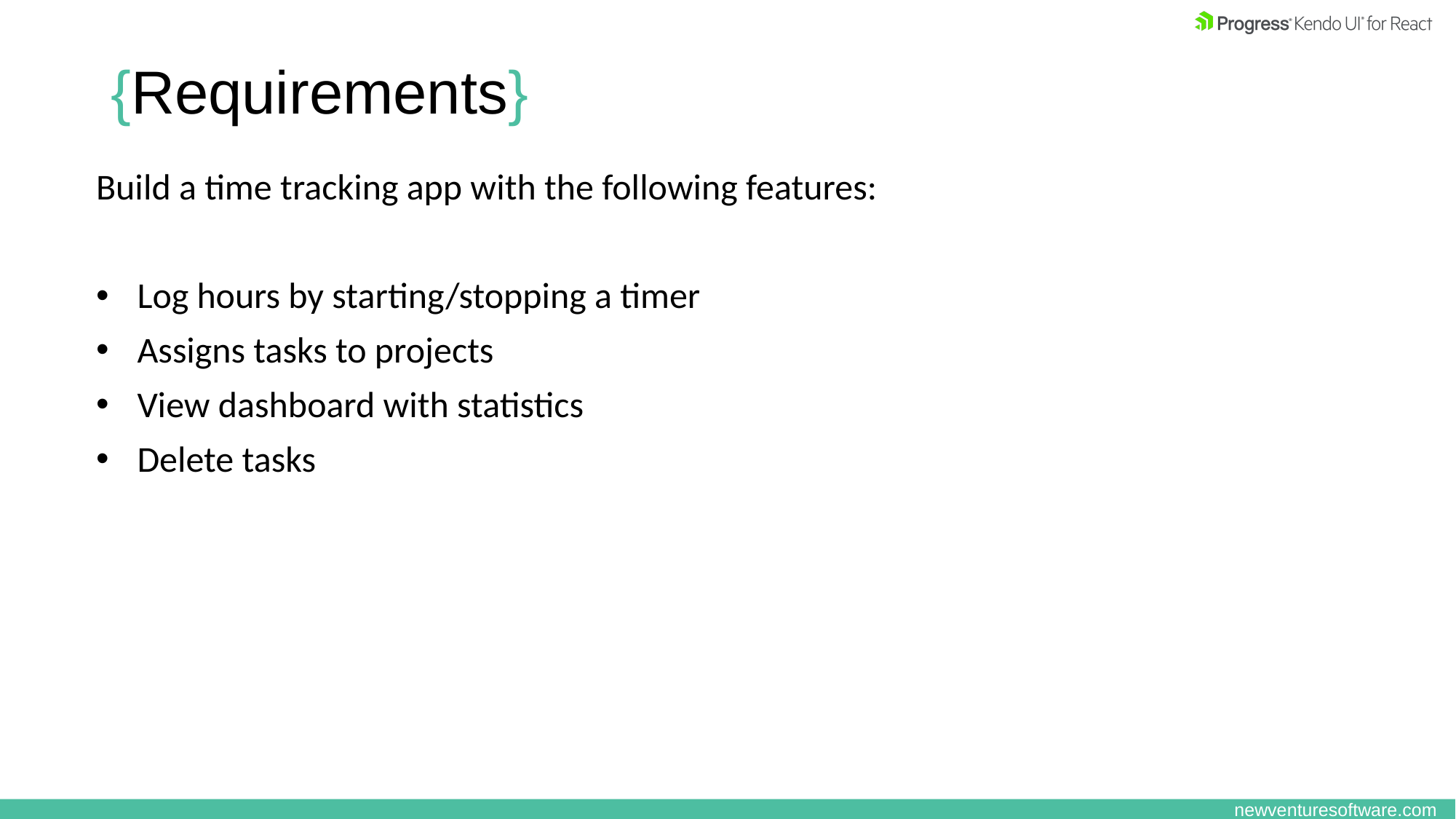

# {Requirements}
Build a time tracking app with the following features:

Log hours by starting/stopping a timer
Assigns tasks to projects
View dashboard with statistics
Delete tasks